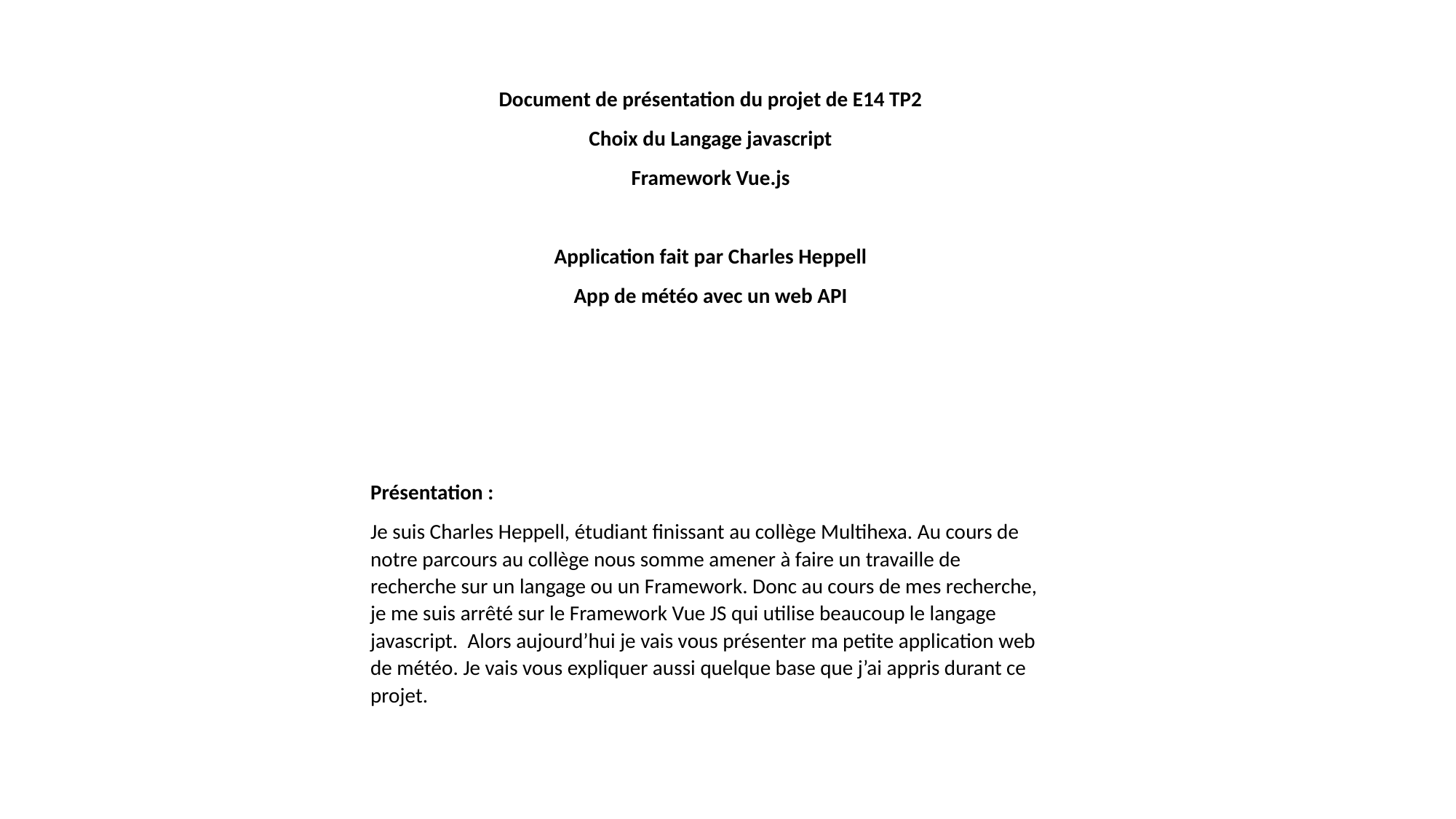

Document de présentation du projet de E14 TP2
Choix du Langage javascript
Framework Vue.js

Application fait par Charles Heppell
App de météo avec un web API

Présentation :
Je suis Charles Heppell, étudiant finissant au collège Multihexa. Au cours de notre parcours au collège nous somme amener à faire un travaille de recherche sur un langage ou un Framework. Donc au cours de mes recherche, je me suis arrêté sur le Framework Vue JS qui utilise beaucoup le langage javascript.  Alors aujourd’hui je vais vous présenter ma petite application web de météo. Je vais vous expliquer aussi quelque base que j’ai appris durant ce projet.